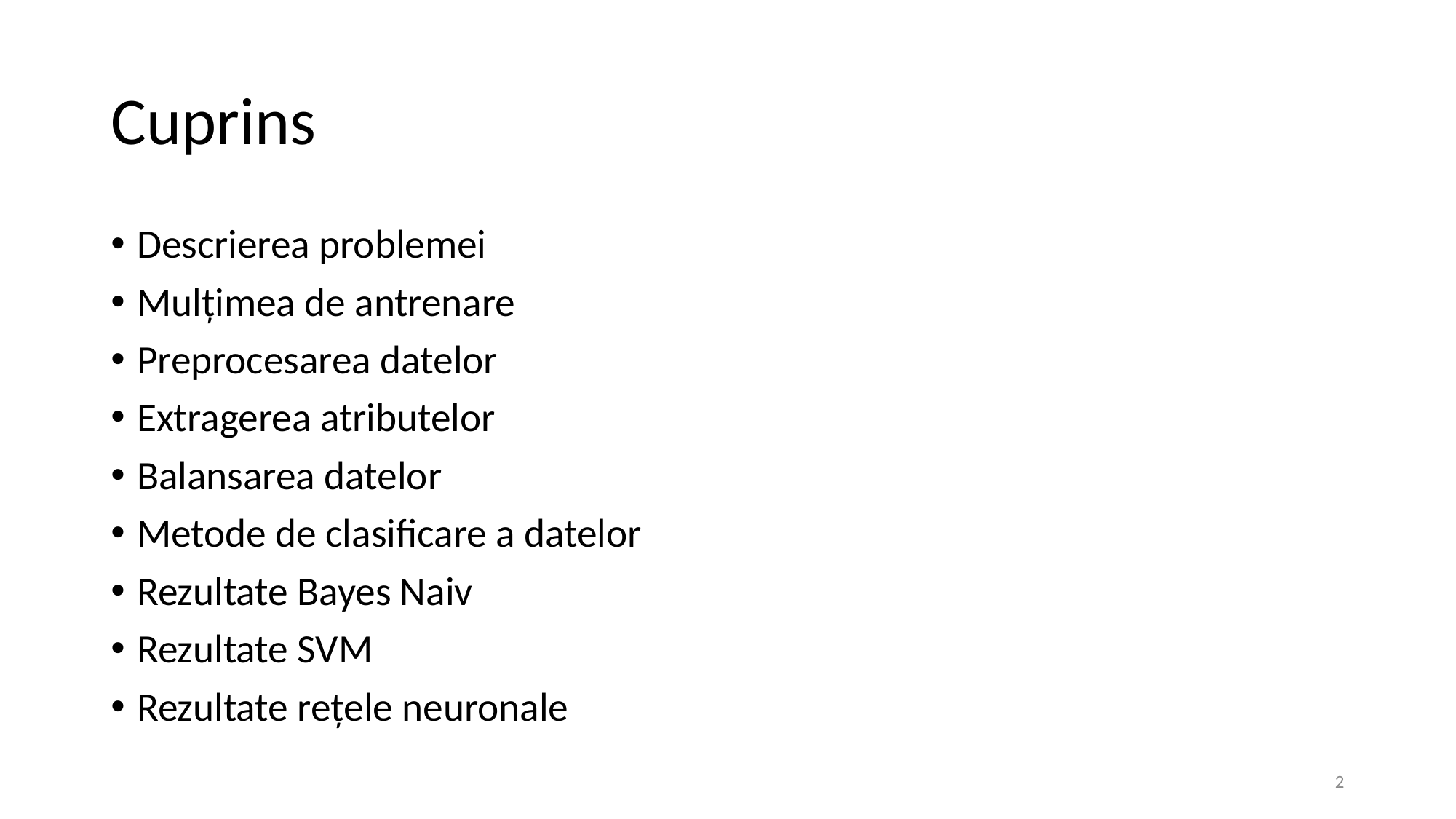

# Cuprins
Descrierea problemei
Mulțimea de antrenare
Preprocesarea datelor
Extragerea atributelor
Balansarea datelor
Metode de clasificare a datelor
Rezultate Bayes Naiv
Rezultate SVM
Rezultate rețele neuronale

2